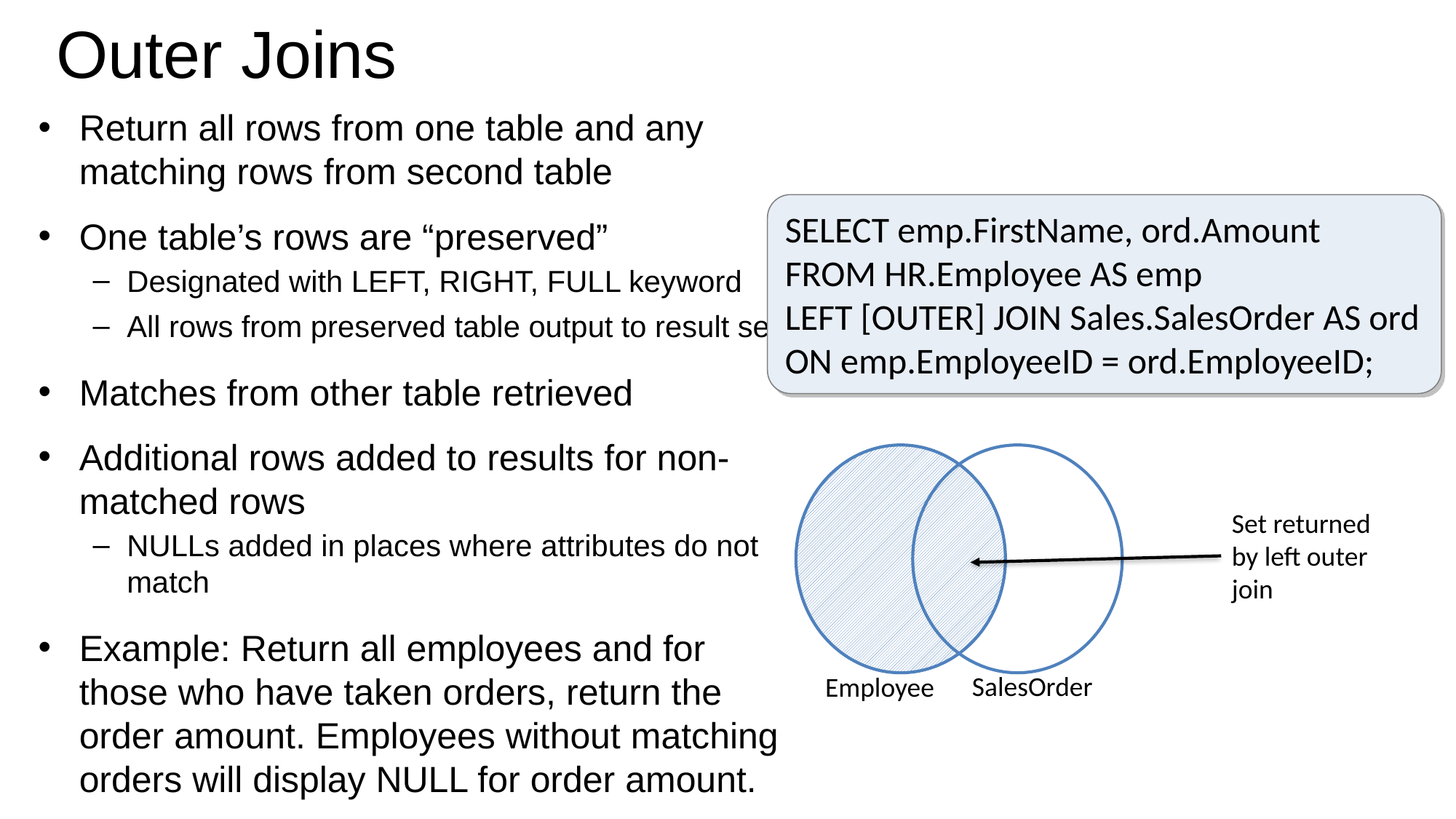

# Outer Joins
Return all rows from one table and any matching rows from second table
One table’s rows are “preserved”
Designated with LEFT, RIGHT, FULL keyword
All rows from preserved table output to result set
Matches from other table retrieved
Additional rows added to results for non-matched rows
NULLs added in places where attributes do not match
Example: Return all employees and for those who have taken orders, return the order amount. Employees without matching orders will display NULL for order amount.
SELECT emp.FirstName, ord.Amount
FROM HR.Employee AS emp
LEFT [OUTER] JOIN Sales.SalesOrder AS ord
ON emp.EmployeeID = ord.EmployeeID;

Set returned by left outer join
SalesOrder
Employee